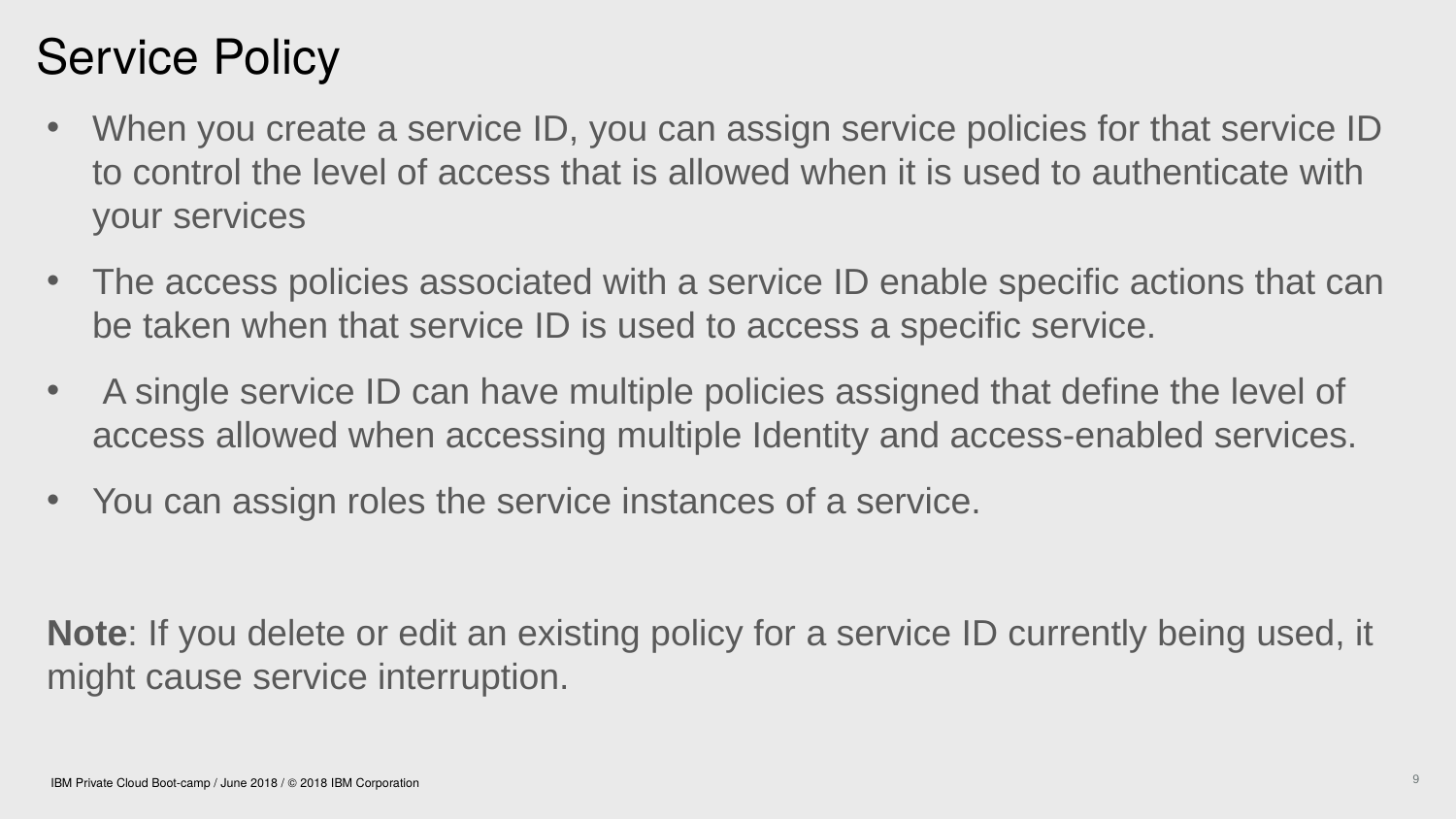

Service Policy
When you create a service ID, you can assign service policies for that service ID to control the level of access that is allowed when it is used to authenticate with your services
The access policies associated with a service ID enable specific actions that can be taken when that service ID is used to access a specific service.
 A single service ID can have multiple policies assigned that define the level of access allowed when accessing multiple Identity and access-enabled services.
You can assign roles the service instances of a service.

Note: If you delete or edit an existing policy for a service ID currently being used, it might cause service interruption.

IBM Private Cloud Boot-camp / June 2018 / © 2018 IBM Corporation
9